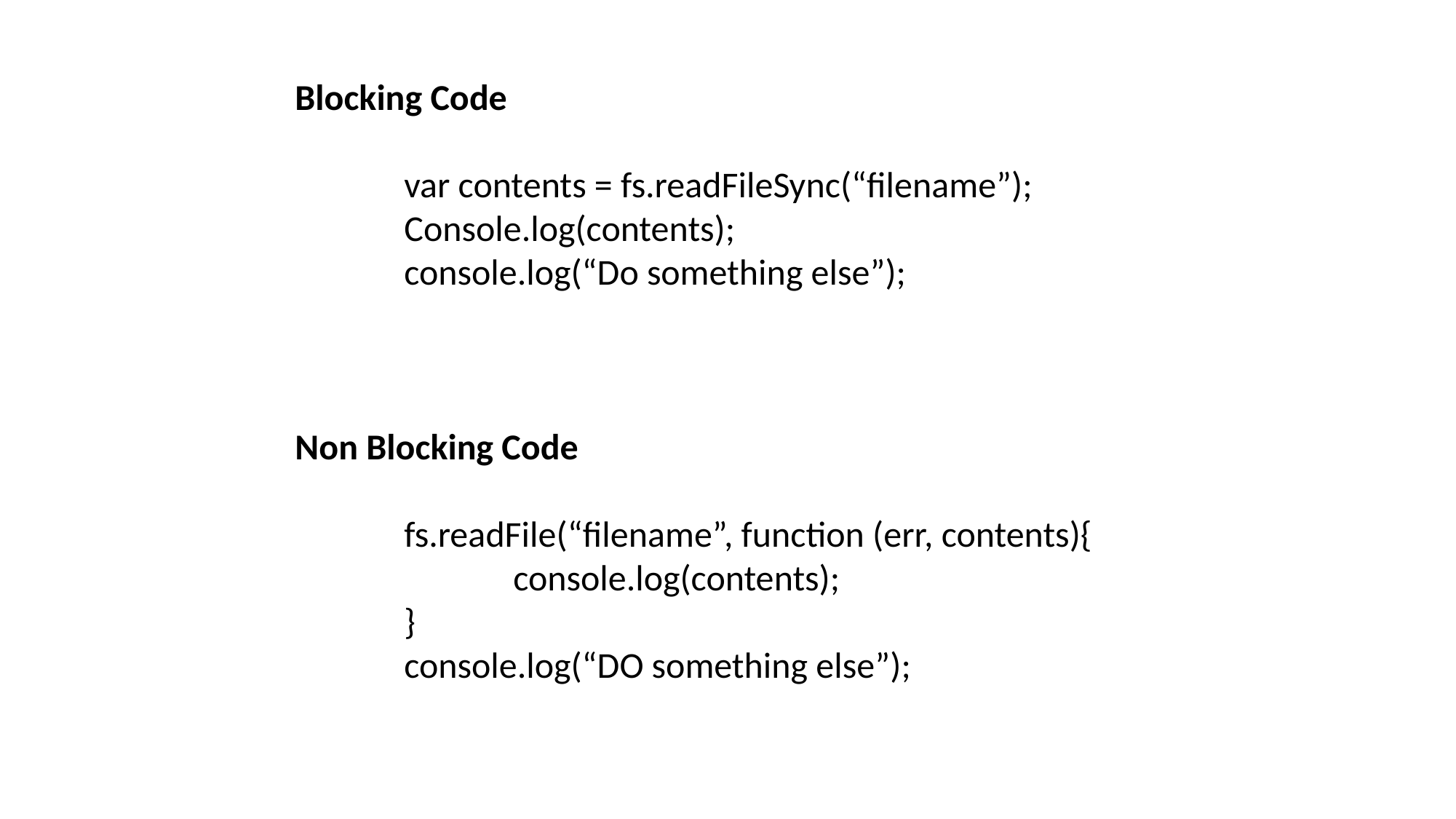

Blocking Code

	var contents = fs.readFileSync(“filename”);
	Console.log(contents);
	console.log(“Do something else”);

Non Blocking Code

	fs.readFile(“filename”, function (err, contents){
		console.log(contents);
	}
	console.log(“DO something else”);